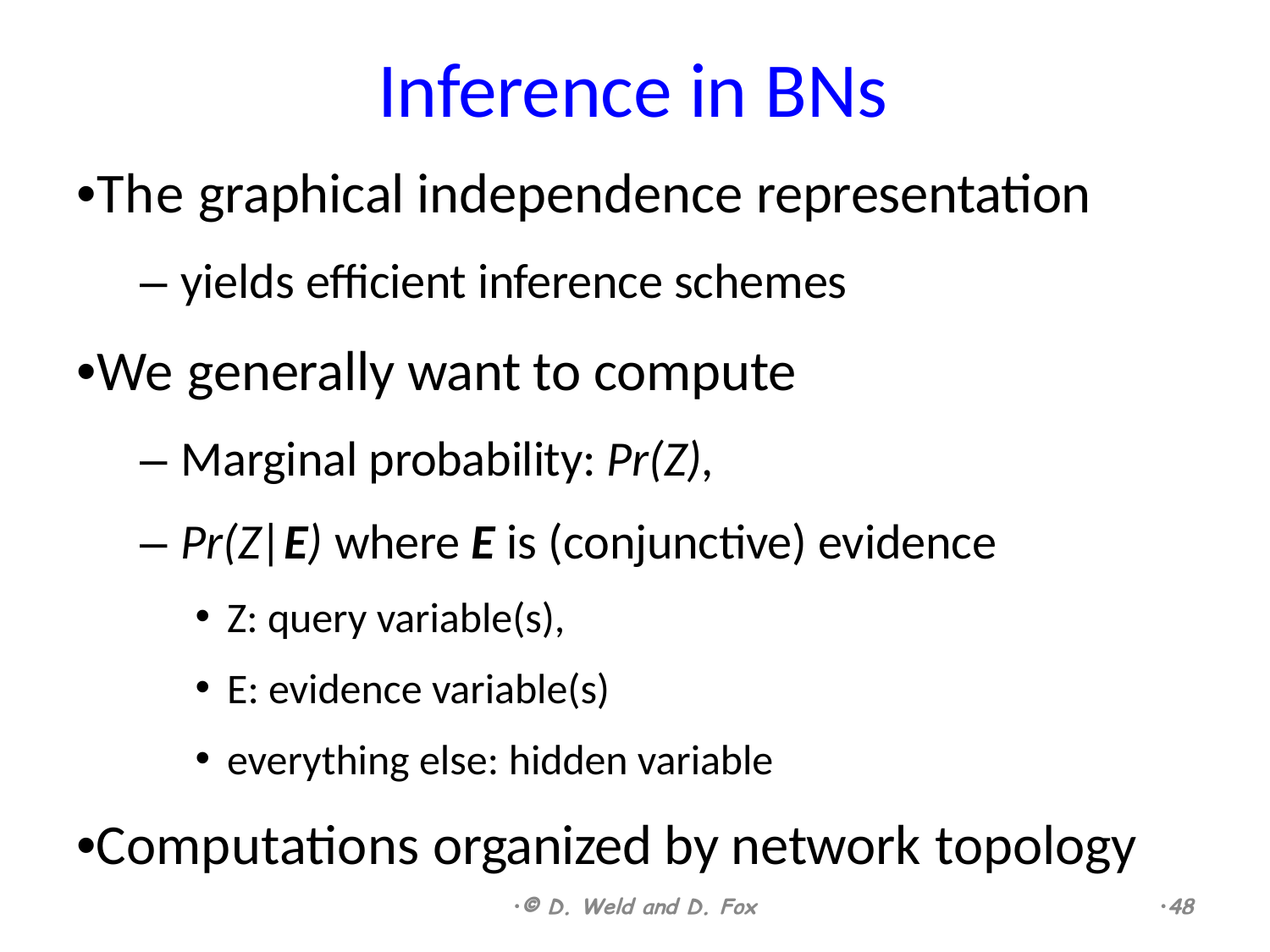

# Inference in BNs
•The graphical independence representation
– yields efficient inference schemes
•We generally want to compute
– Marginal probability: Pr(Z),
– Pr(Z|E) where E is (conjunctive) evidence
Z: query variable(s),
E: evidence variable(s)
everything else: hidden variable
•Computations organized by network topology
•© D. Weld and D. Fox
•48